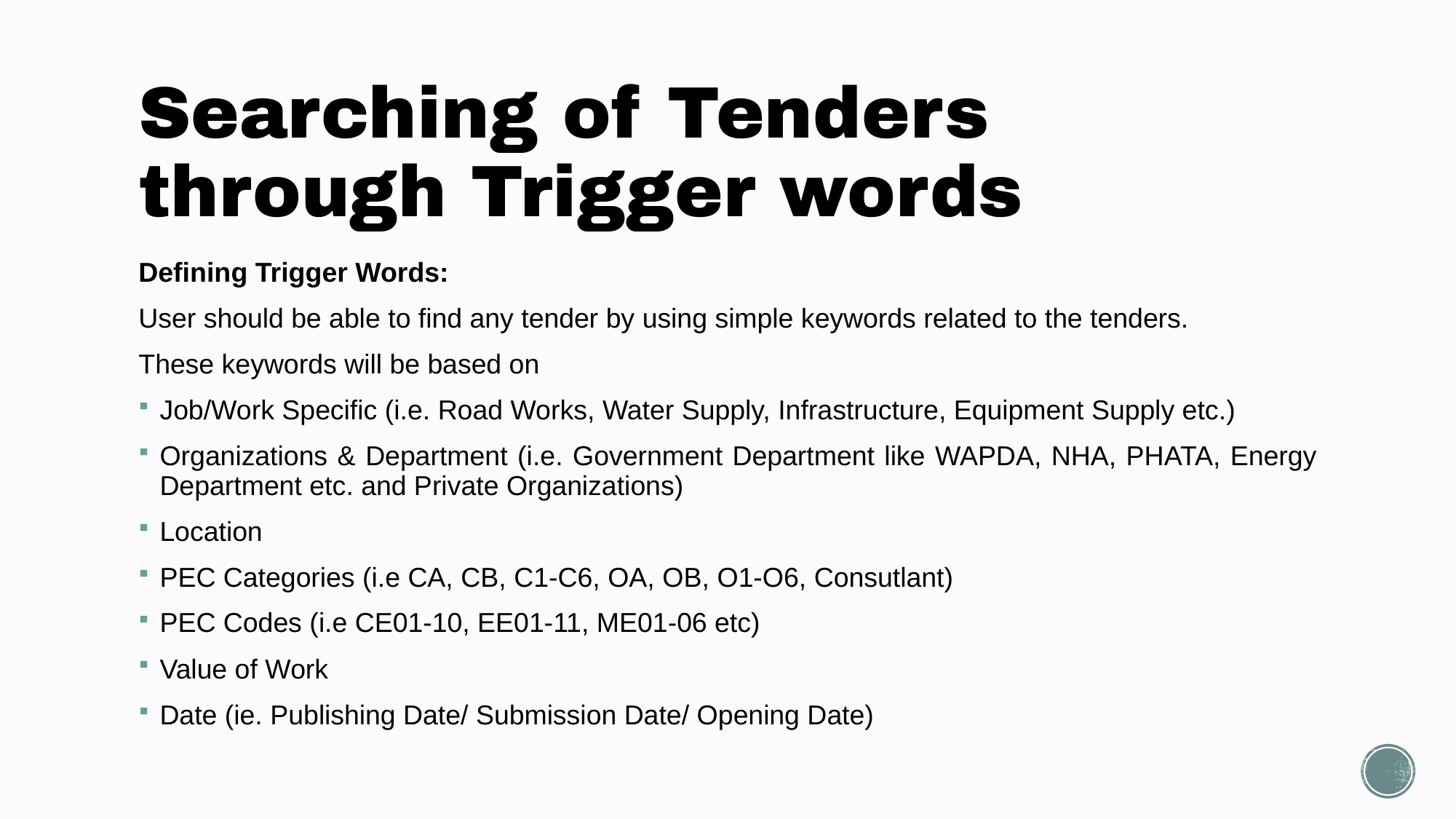

# Searching of Tenders through Trigger words
Defining Trigger Words:
User should be able to find any tender by using simple keywords related to the tenders.
These keywords will be based on
Job/Work Specific (i.e. Road Works, Water Supply, Infrastructure, Equipment Supply etc.)
Organizations & Department (i.e. Government Department like WAPDA, NHA, PHATA, Energy Department etc. and Private Organizations)
Location
PEC Categories (i.e CA, CB, C1-C6, OA, OB, O1-O6, Consutlant)
PEC Codes (i.e CE01-10, EE01-11, ME01-06 etc)
Value of Work
Date (ie. Publishing Date/ Submission Date/ Opening Date)